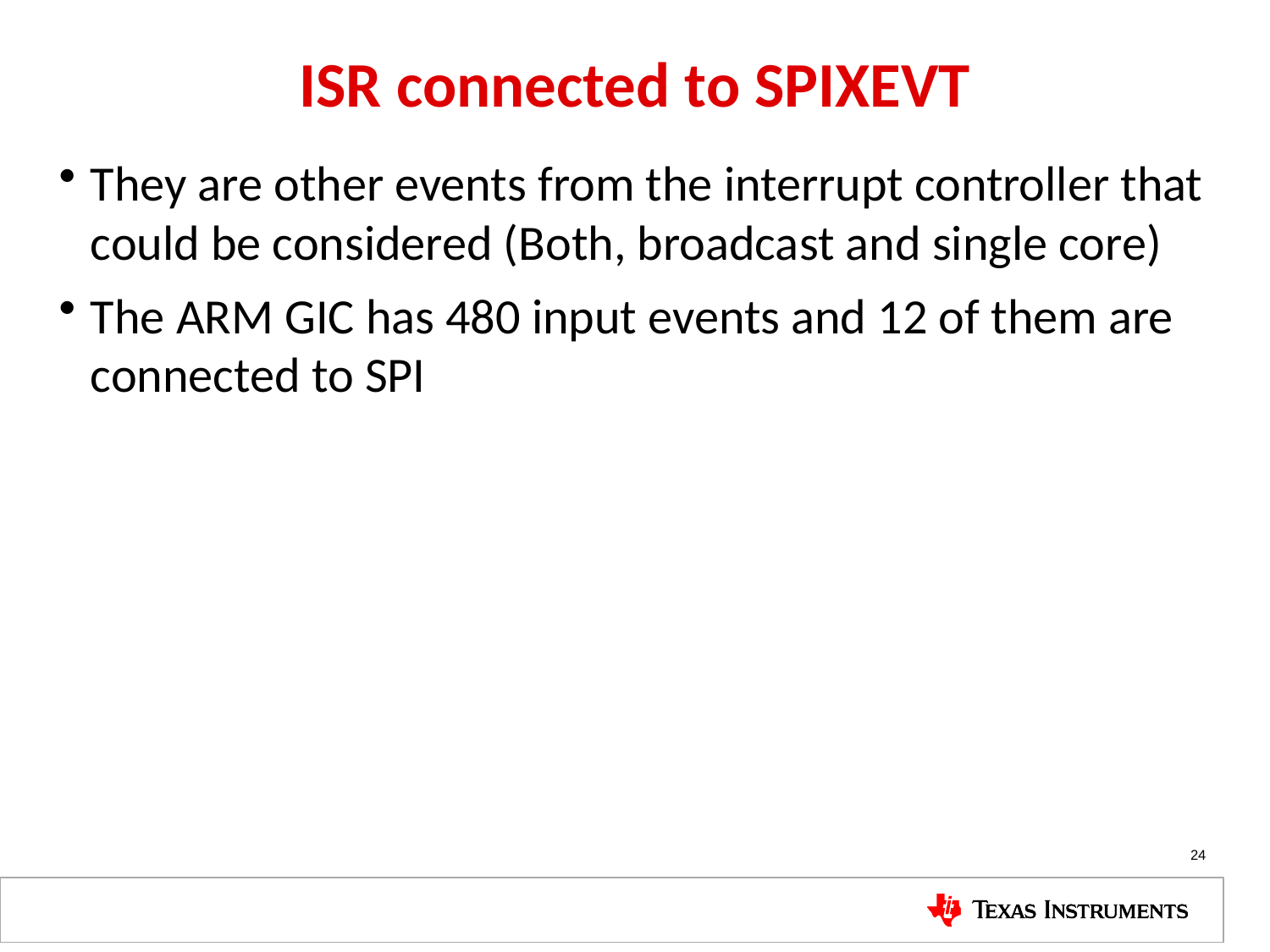

# ISR connected to SPIXEVT
They are other events from the interrupt controller that could be considered (Both, broadcast and single core)
The ARM GIC has 480 input events and 12 of them are connected to SPI
24